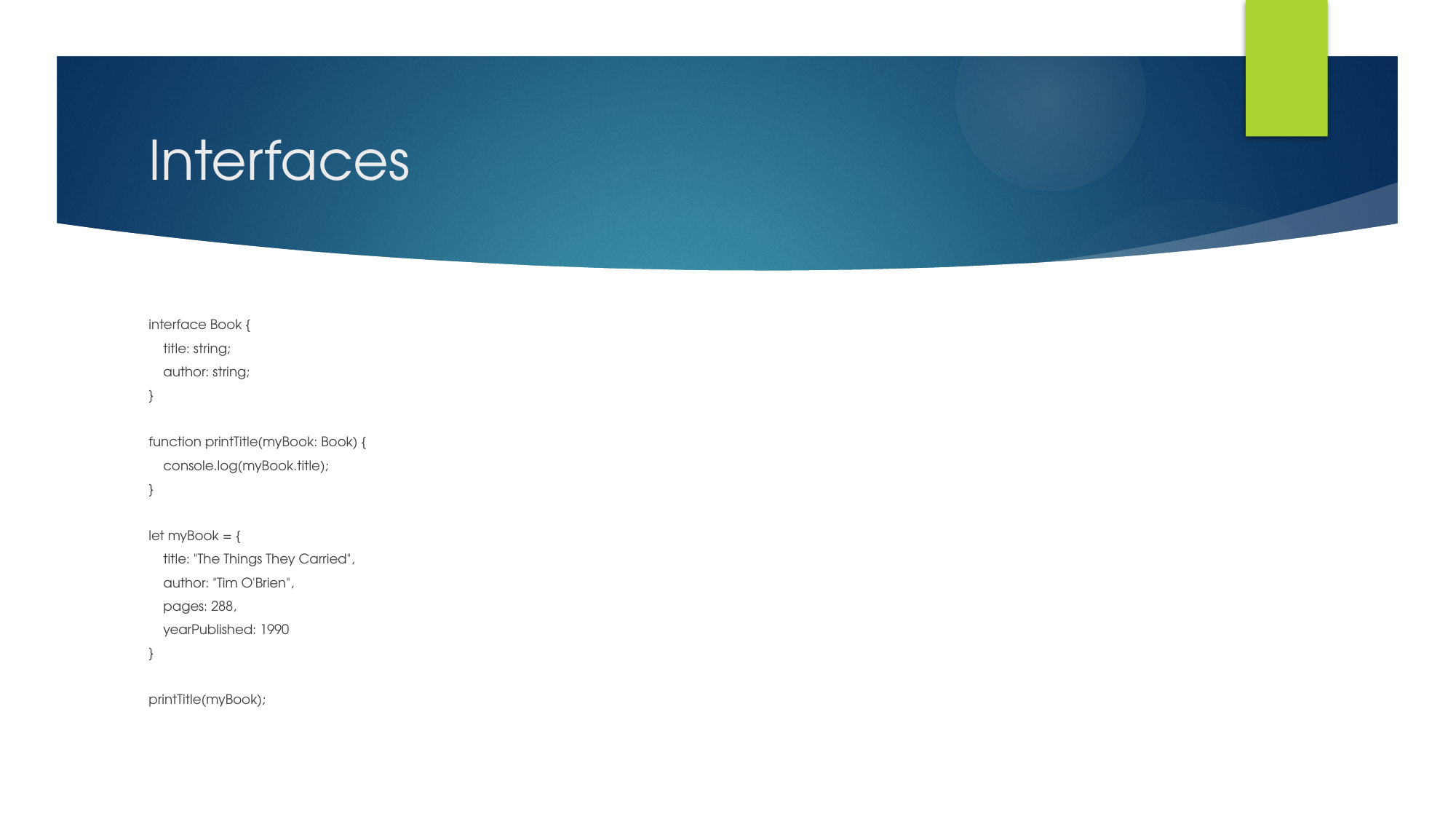

# Interfaces
interface Book {
    title: string;
    author: string;
}

function printTitle(myBook: Book) {
    console.log(myBook.title);
}

let myBook = {
    title: "The Things They Carried",
    author: "Tim O'Brien",
    pages: 288,
    yearPublished: 1990
}

printTitle(myBook);